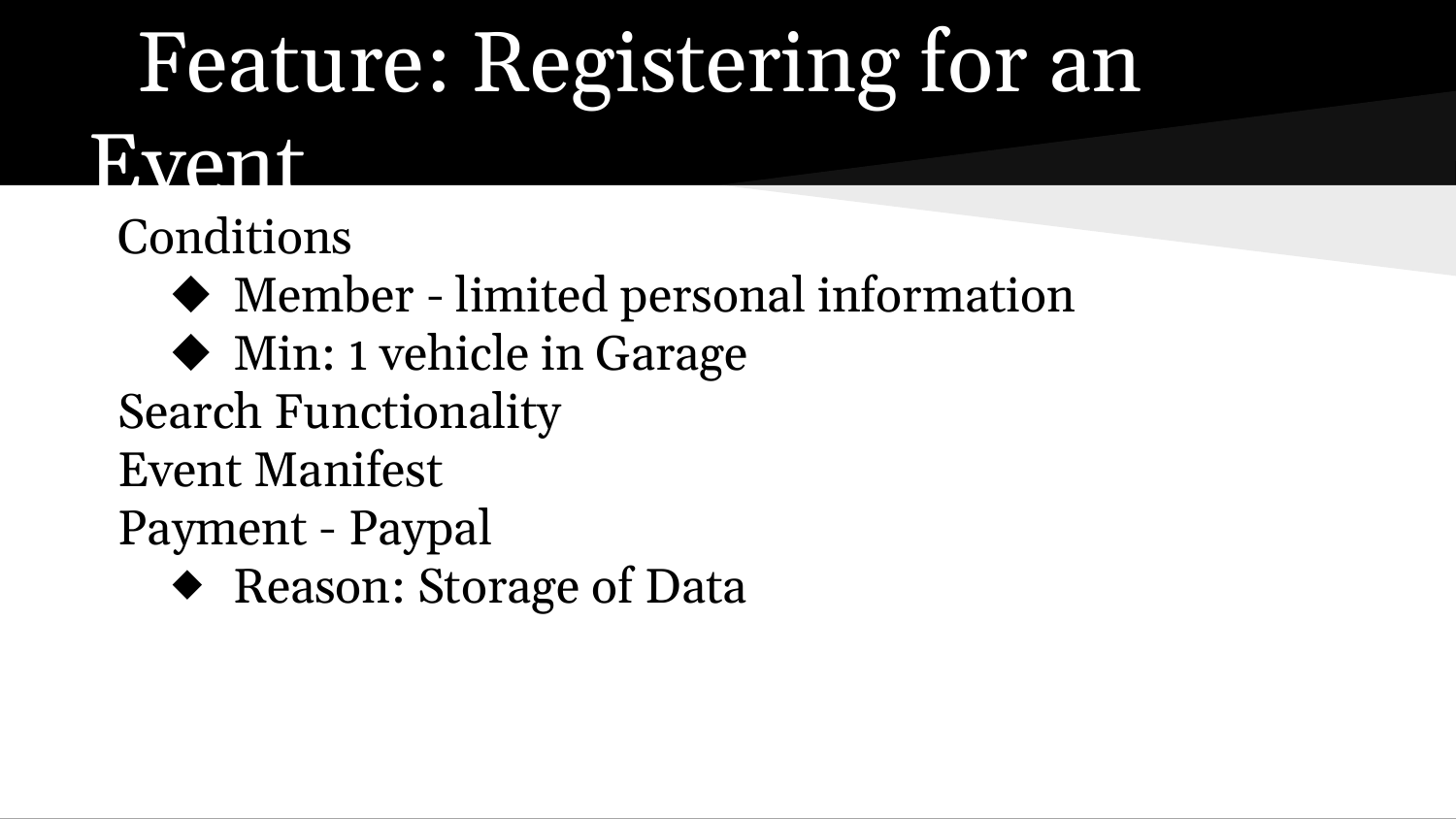

# Feature: Registering for an Event
Conditions
Member - limited personal information
Min: 1 vehicle in Garage
Search Functionality
Event Manifest
Payment - Paypal
Reason: Storage of Data